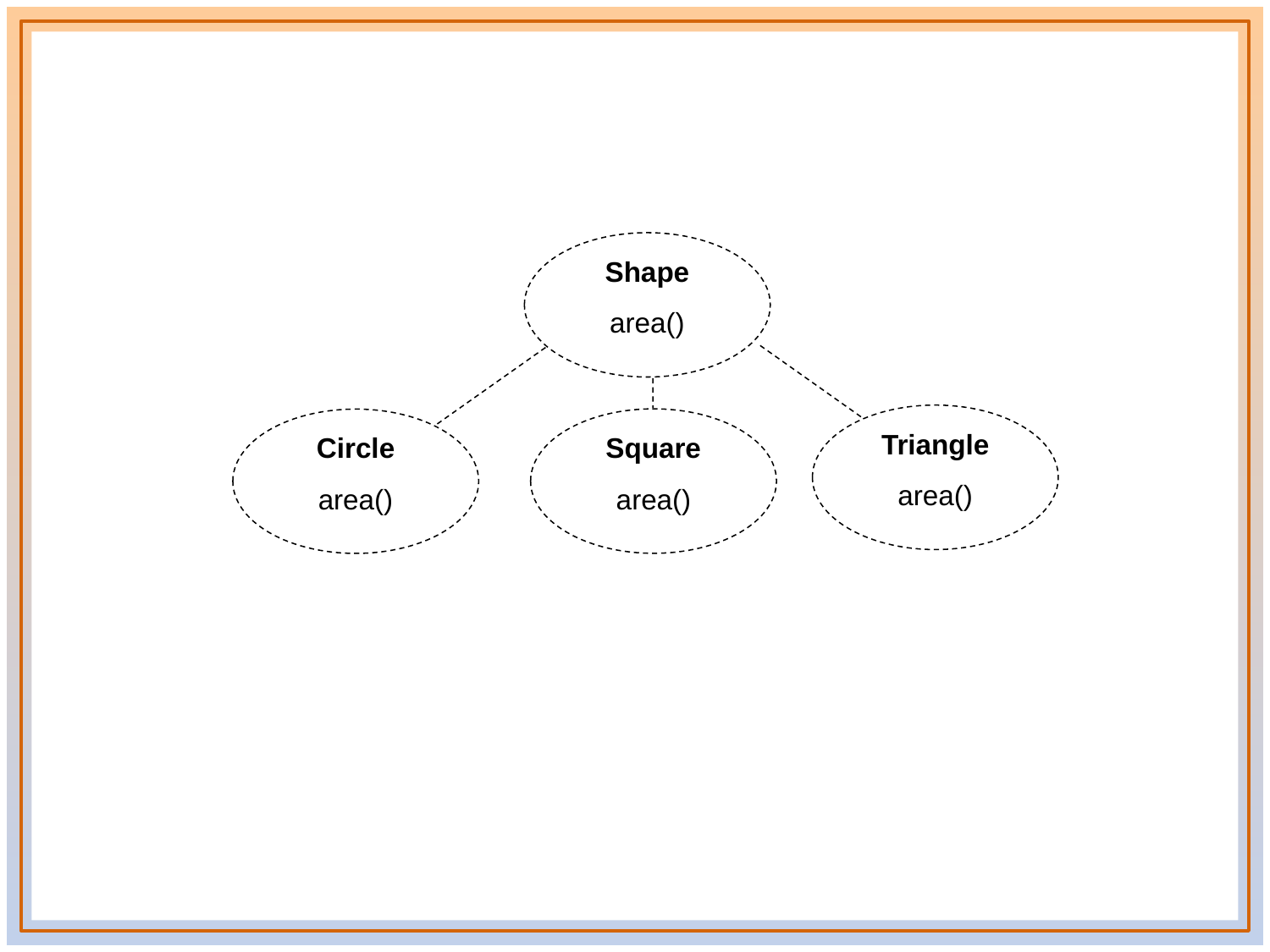

Shape
area()

Triangle
area()

Square
area()

Circle
area()

33